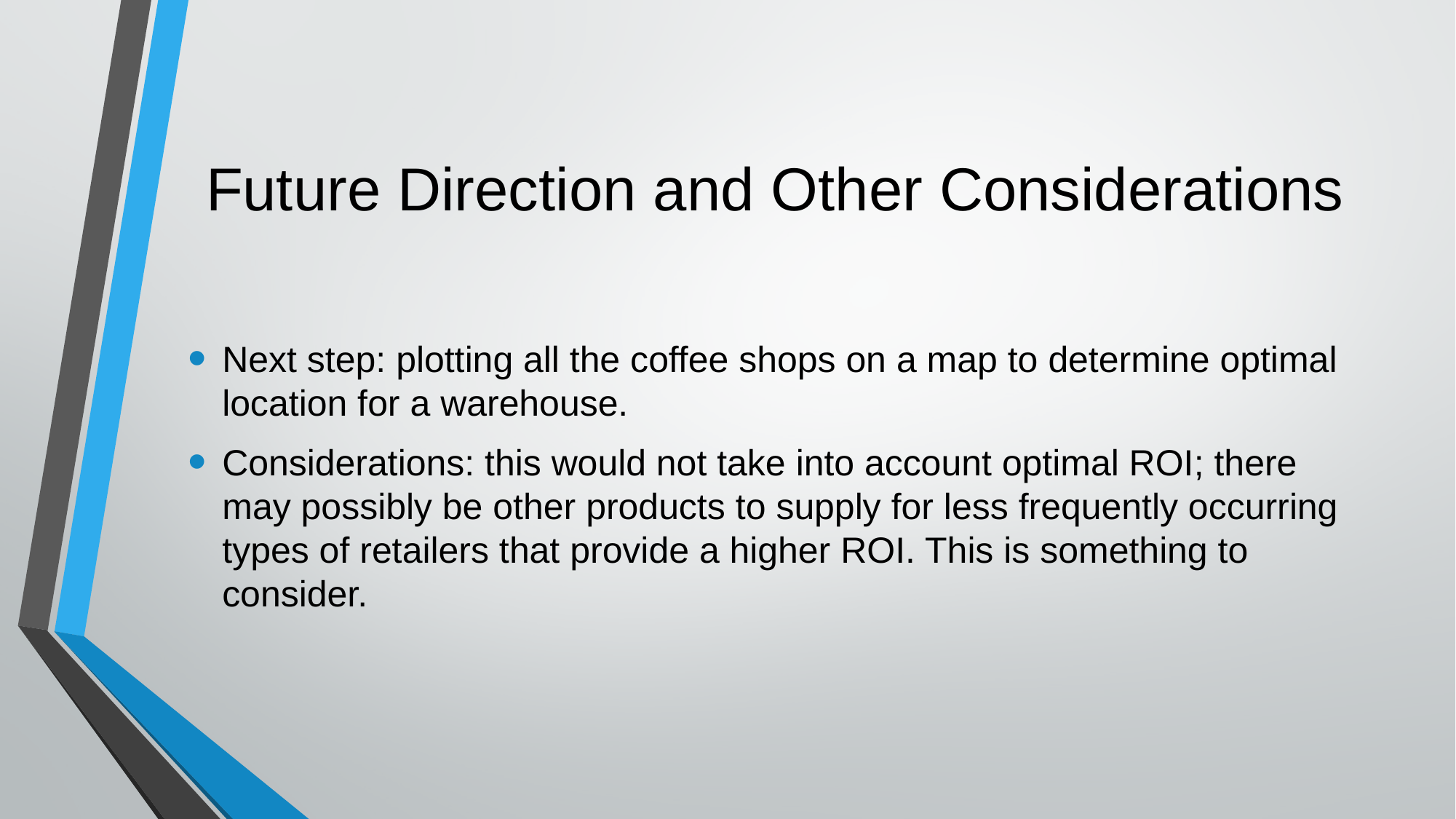

# Future Direction and Other Considerations
Next step: plotting all the coffee shops on a map to determine optimal location for a warehouse.
Considerations: this would not take into account optimal ROI; there may possibly be other products to supply for less frequently occurring types of retailers that provide a higher ROI. This is something to consider.